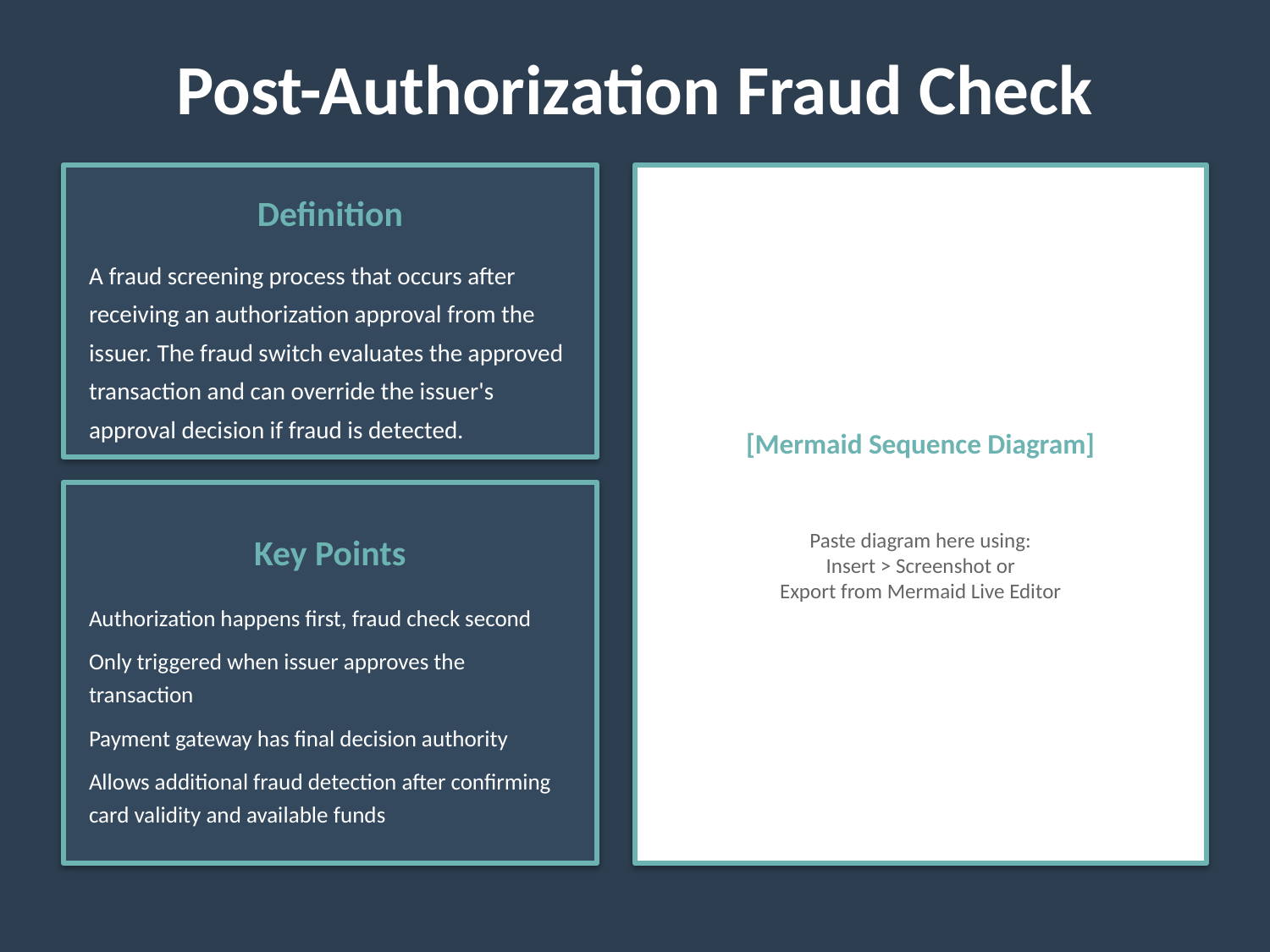

Post-Authorization Fraud Check
Definition
A fraud screening process that occurs after receiving an authorization approval from the issuer. The fraud switch evaluates the approved transaction and can override the issuer's approval decision if fraud is detected.
[Mermaid Sequence Diagram]
Paste diagram here using:
Insert > Screenshot or
Export from Mermaid Live Editor
Key Points
Authorization happens first, fraud check second
Only triggered when issuer approves the transaction
Payment gateway has final decision authority
Allows additional fraud detection after confirming card validity and available funds